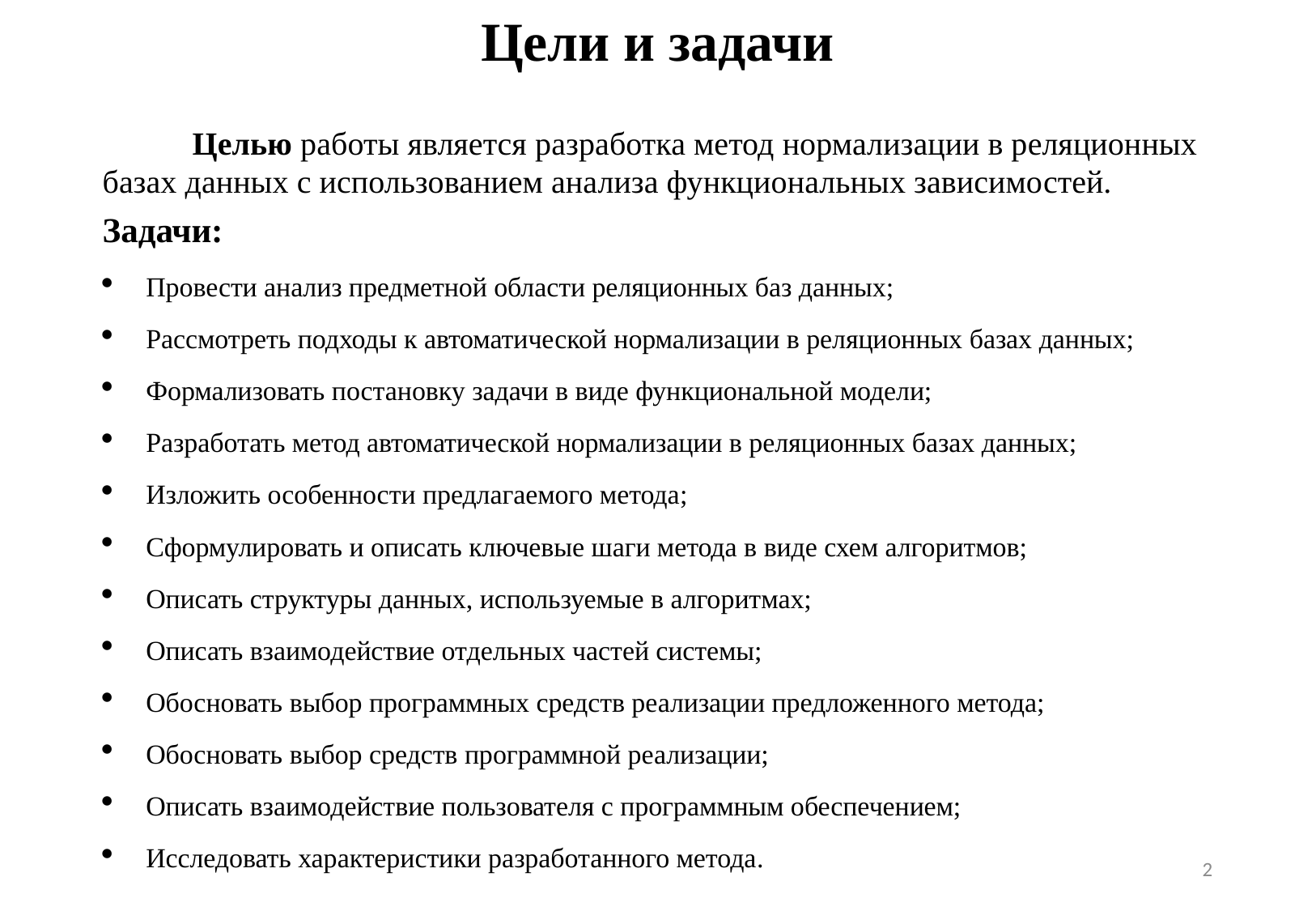

# Цели и задачи
	Целью работы является разработка метод нормализации в реляционных базах данных с использованием анализа функциональных зависимостей.
Задачи:
Провести анализ предметной области реляционных баз данных;
Рассмотреть подходы к автоматической нормализации в реляционных базах данных;
Формализовать постановку задачи в виде функциональной модели;
Разработать метод автоматической нормализации в реляционных базах данных;
Изложить особенности предлагаемого метода;
Сформулировать и описать ключевые шаги метода в виде схем алгоритмов;
Описать структуры данных, используемые в алгоритмах;
Описать взаимодействие отдельных частей системы;
Обосновать выбор программных средств реализации предложенного метода;
Обосновать выбор средств программной реализации;
Описать взаимодействие пользователя с программным обеспечением;
Исследовать характеристики разработанного метода.
2